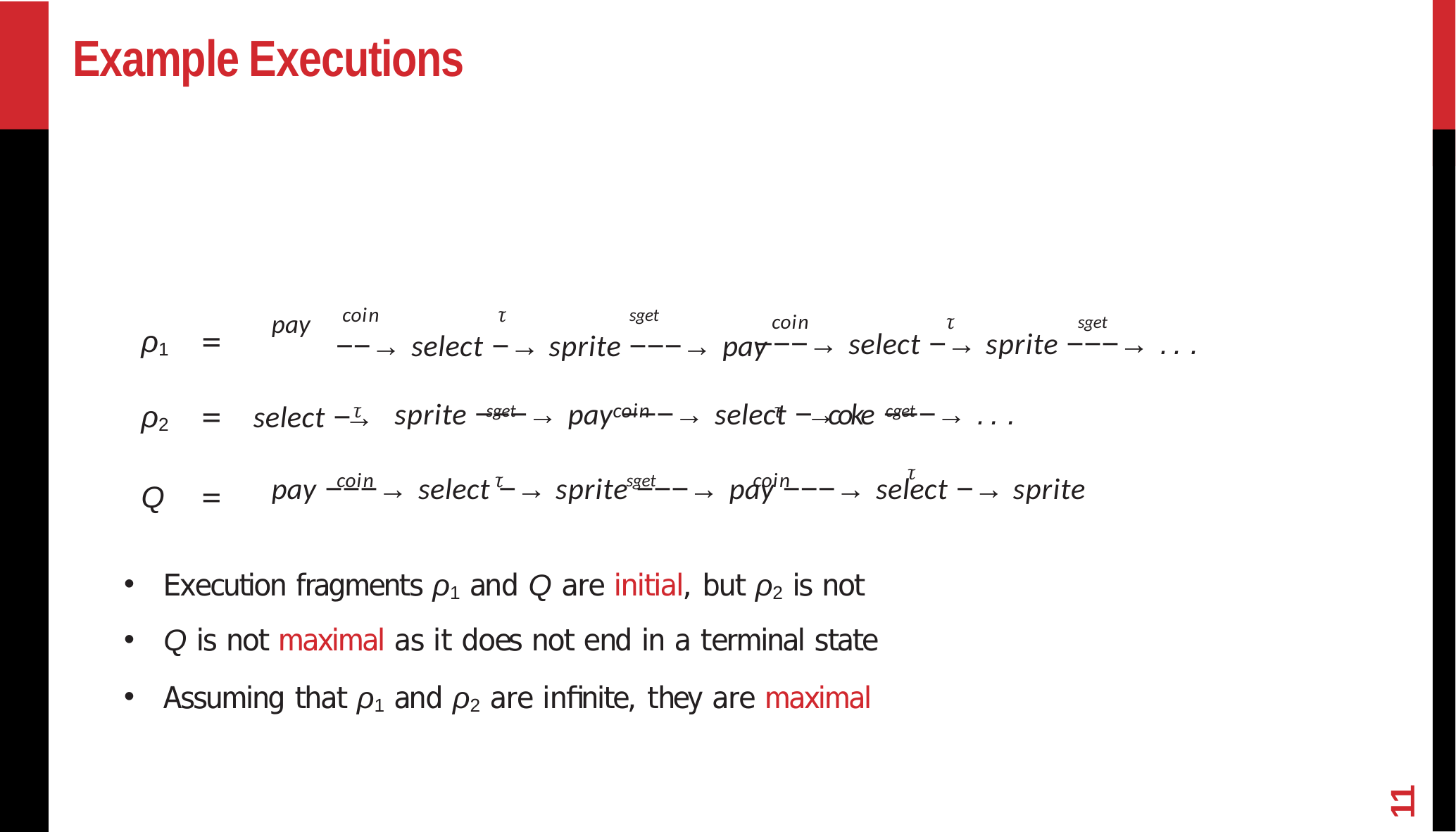

# Example Executions
pay    coin	τ	sget
−−→ select −→ sprite −−−→ pay
ρ1	=
coin	τ	sget
−−−→ select −→ sprite −−−→ .. .
τ	sget	coin
τ	cget
coke −−−→ .. .
sprite −−−→ pay −−−→ select −→
ρ2	=	select −→

Q	=
coin	τ	sget	coin
τ
pay −−−→ select −→ sprite −−−→ pay −−−→ select −→ sprite
Execution fragments ρ1  and Q are initial, but ρ2  is not
Q is not maximal as it does not end in a terminal state
Assuming that ρ1  and ρ2  are inﬁnite, they are maximal
11